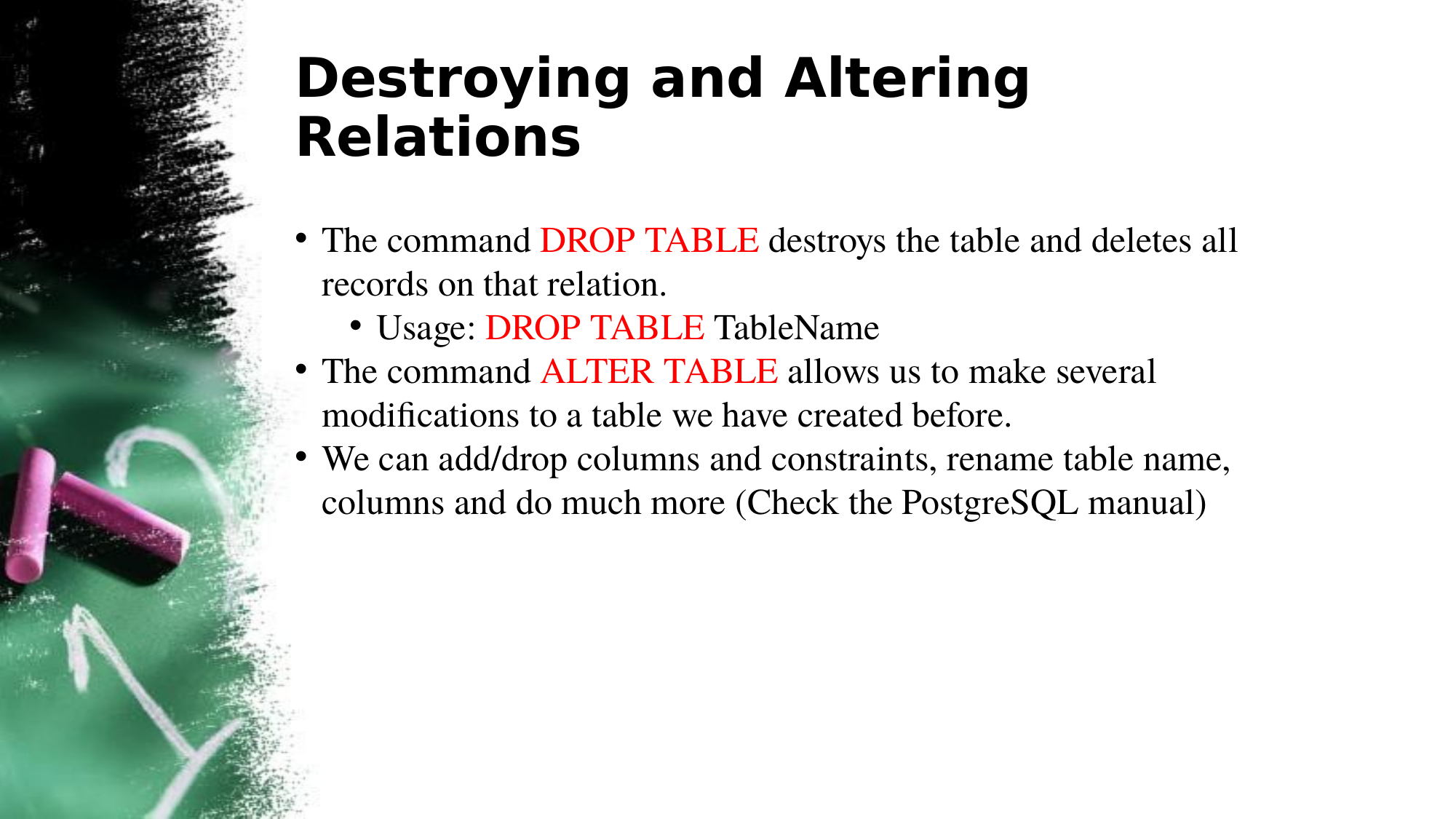

# Destroying and Altering Relations
The command DROP TABLE destroys the table and deletes all records on that relation.
Usage: DROP TABLE TableName
The command ALTER TABLE allows us to make several modifications to a table we have created before.
We can add/drop columns and constraints, rename table name, columns and do much more (Check the PostgreSQL manual)